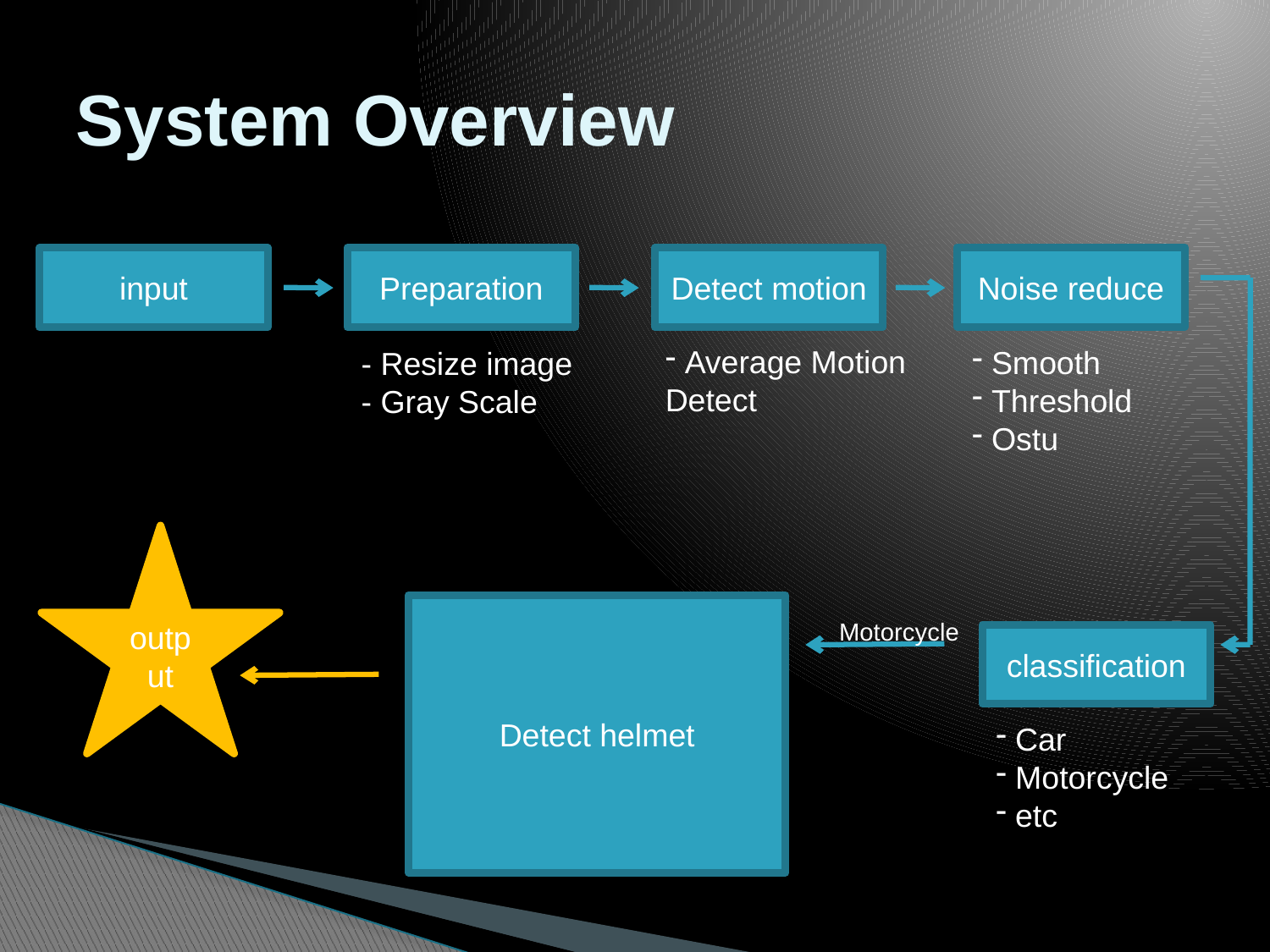

# System Overview
Noise reduce
input
Preparation
Detect motion
 Average Motion
Detect
 Smooth
 Threshold
 Ostu

- Resize image
- Gray Scale
output
Detect helmet
Motorcycle
classification
 Car
 Motorcycle
 etc